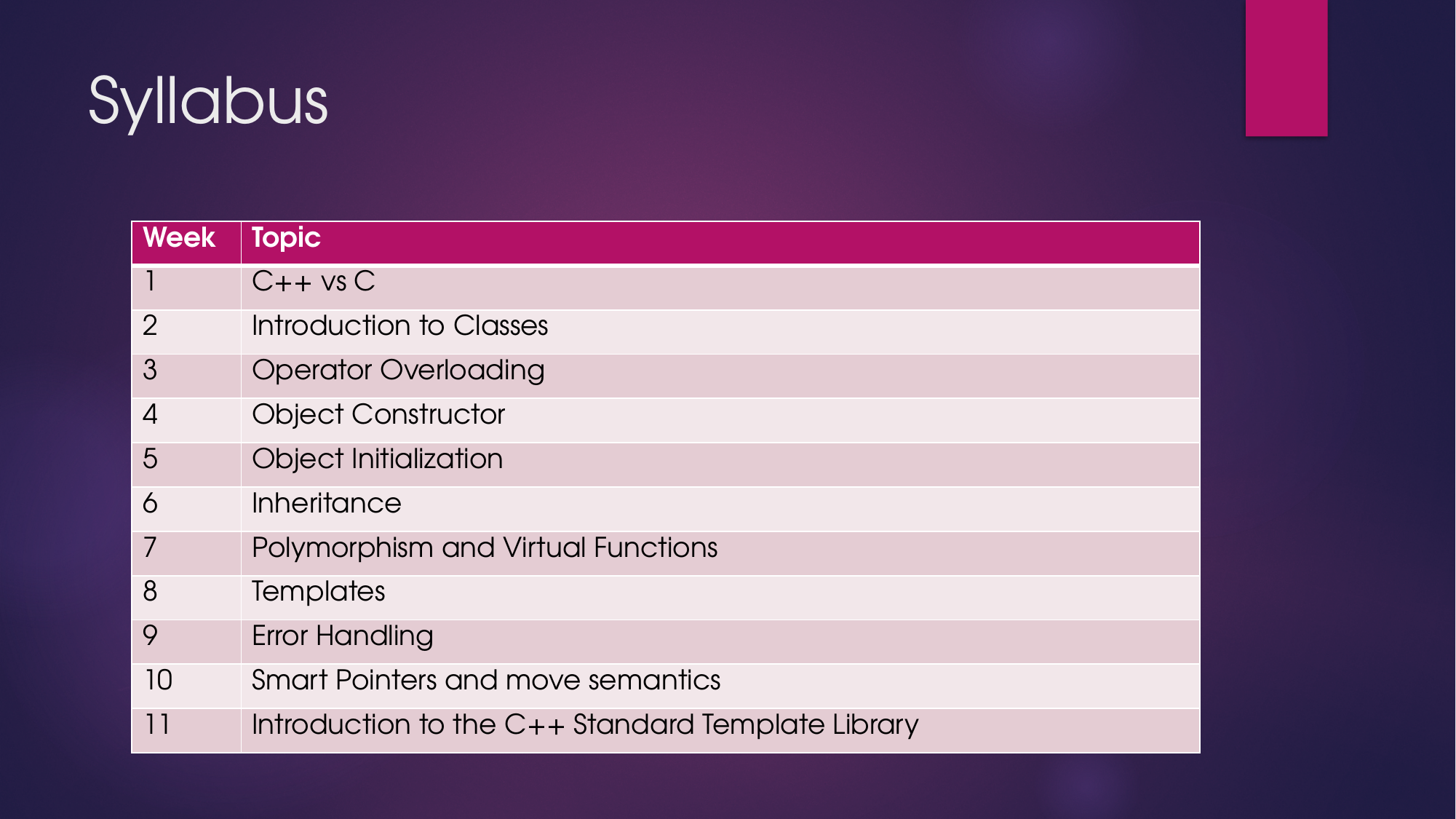

# Syllabus
| Week | Topic |
| --- | --- |
| 1 | C++ vs C |
| 2 | Introduction to Classes |
| 3 | Operator Overloading |
| 4 | Object Constructor |
| 5 | Object Initialization |
| 6 | Inheritance |
| 7 | Polymorphism and Virtual Functions |
| 8 | Templates |
| 9 | Error Handling |
| 10 | Smart Pointers and move semantics |
| 11 | Introduction to the C++ Standard Template Library |